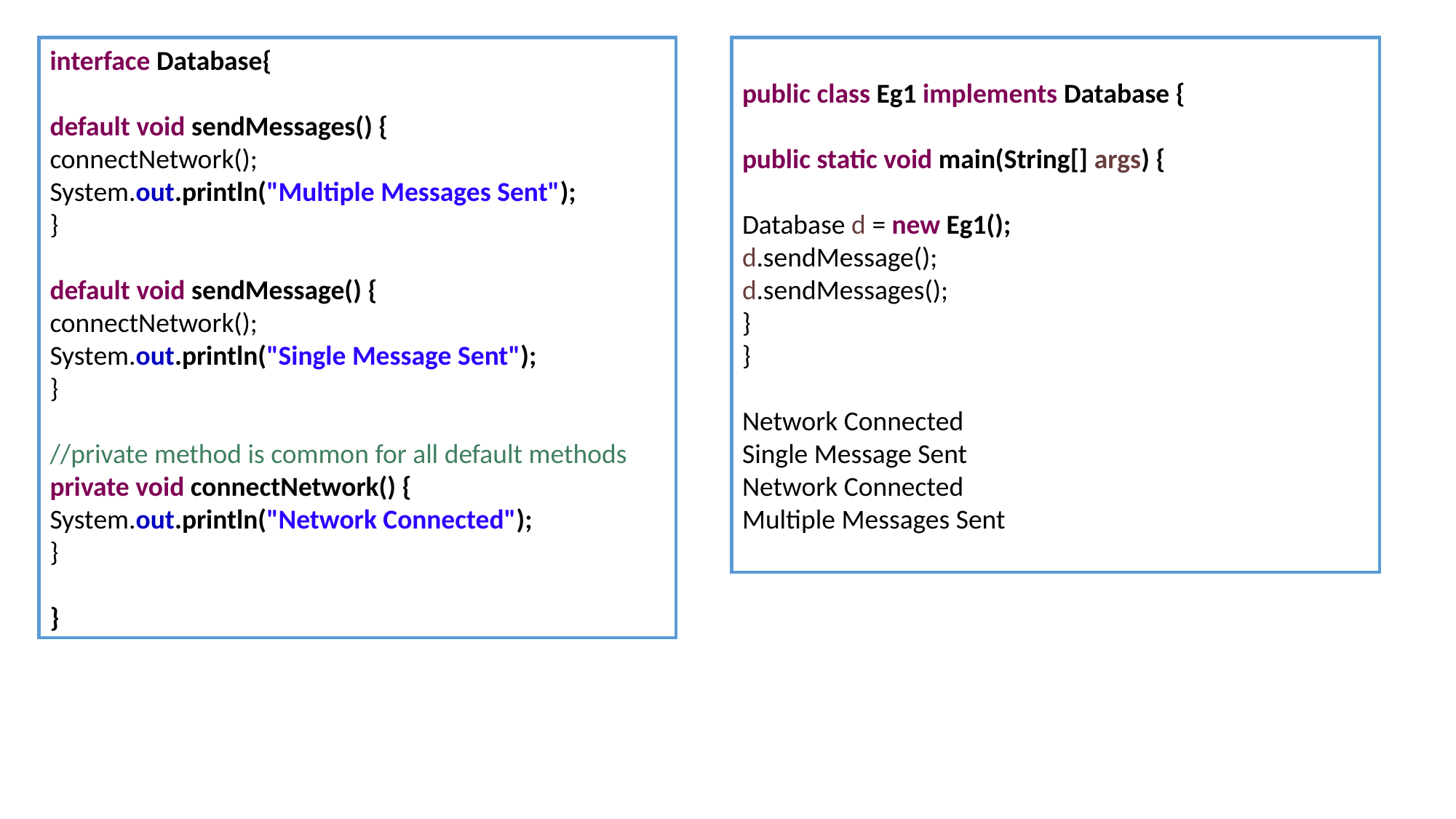

interface Database{

default void sendMessages() {
connectNetwork();
System.out.println("Multiple Messages Sent");
}

default void sendMessage() {
connectNetwork();
System.out.println("Single Message Sent");
}

//private method is common for all default methods
private void connectNetwork() {
System.out.println("Network Connected");
}

}

public class Eg1 implements Database {

public static void main(String[] args) {

Database d = new Eg1();
d.sendMessage();
d.sendMessages();
}
}

Network Connected
Single Message Sent
Network Connected
Multiple Messages Sent